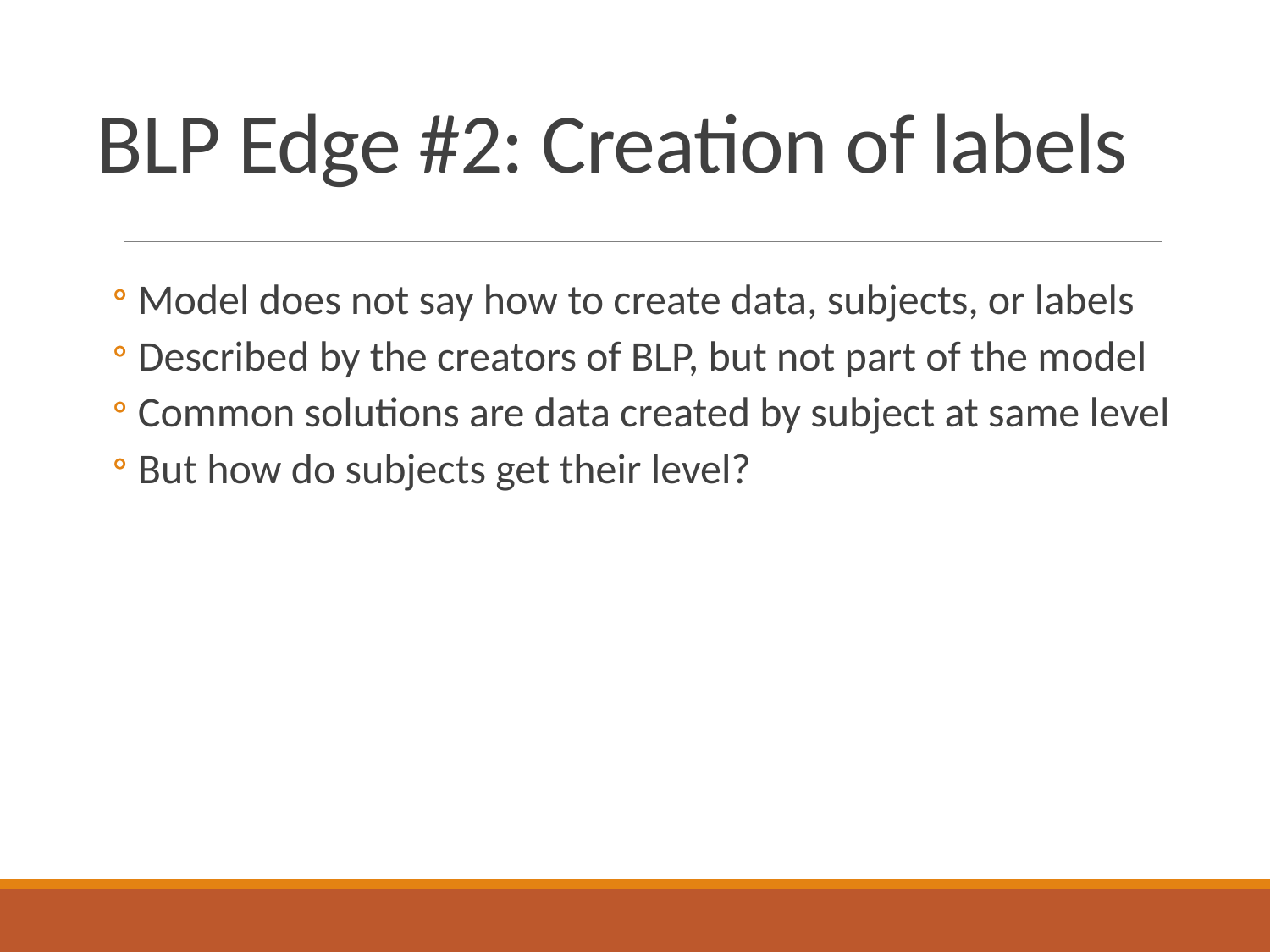

# BLP Edge #2: Creation of labels

Model does not say how to create data, subjects, or labels
Described by the creators of BLP, but not part of the model
Common solutions are data created by subject at same level
But how do subjects get their level?